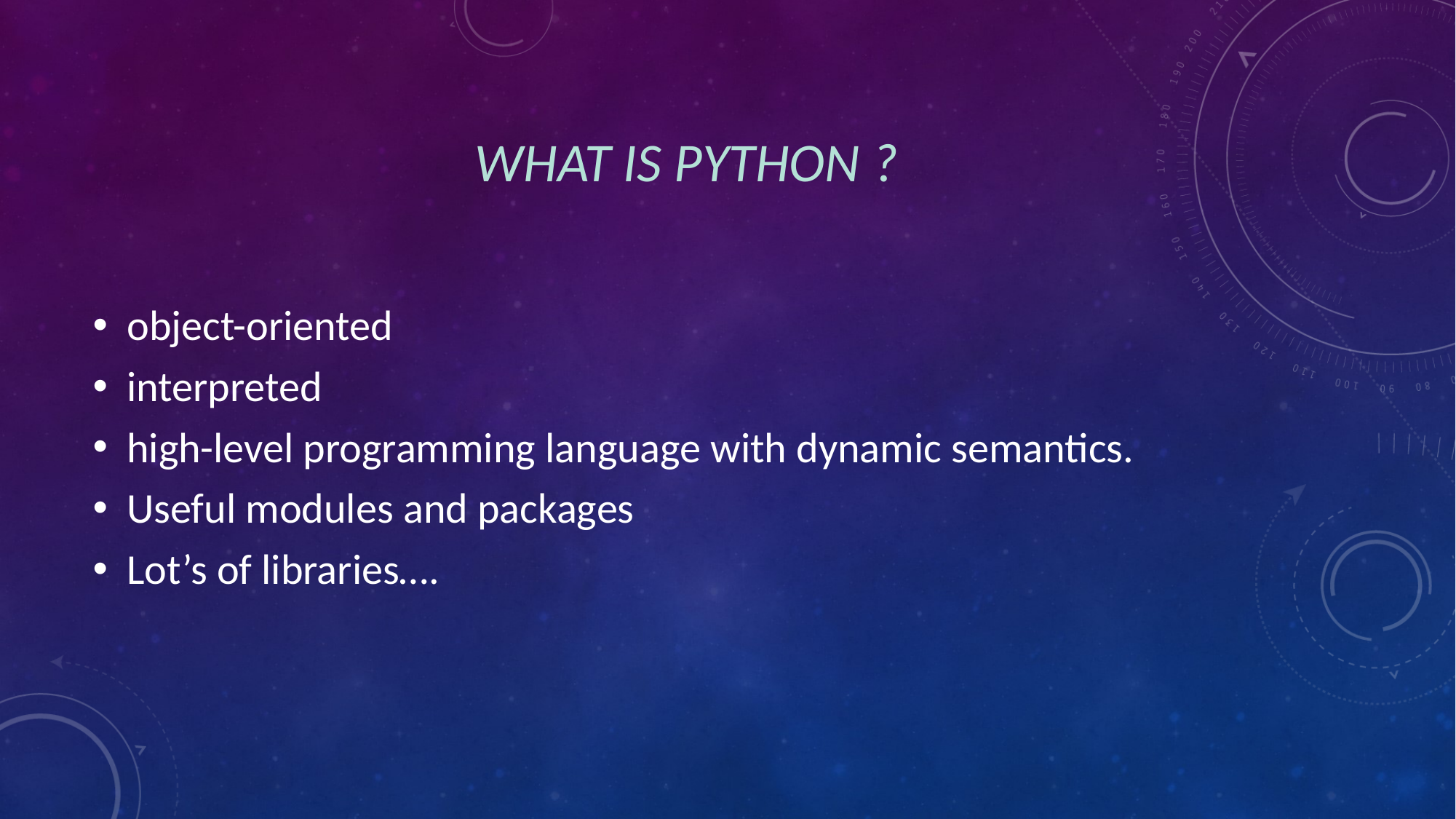

# What is python ?
object-oriented
interpreted
high-level programming language with dynamic semantics.
Useful modules and packages
Lot’s of libraries….